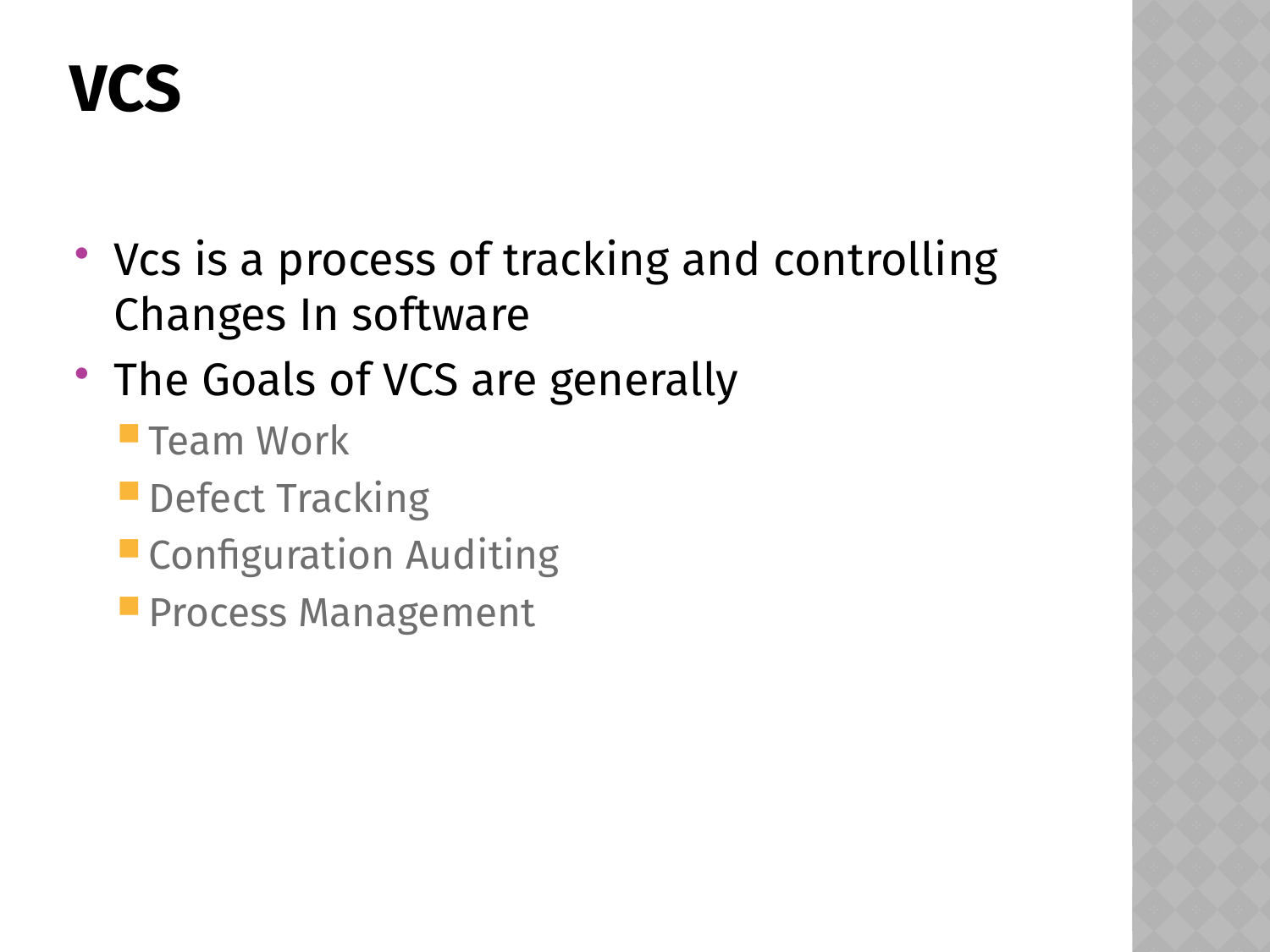

# VCS
Vcs is a process of tracking and controlling Changes In software
The Goals of VCS are generally
Team Work
Defect Tracking
Configuration Auditing
Process Management